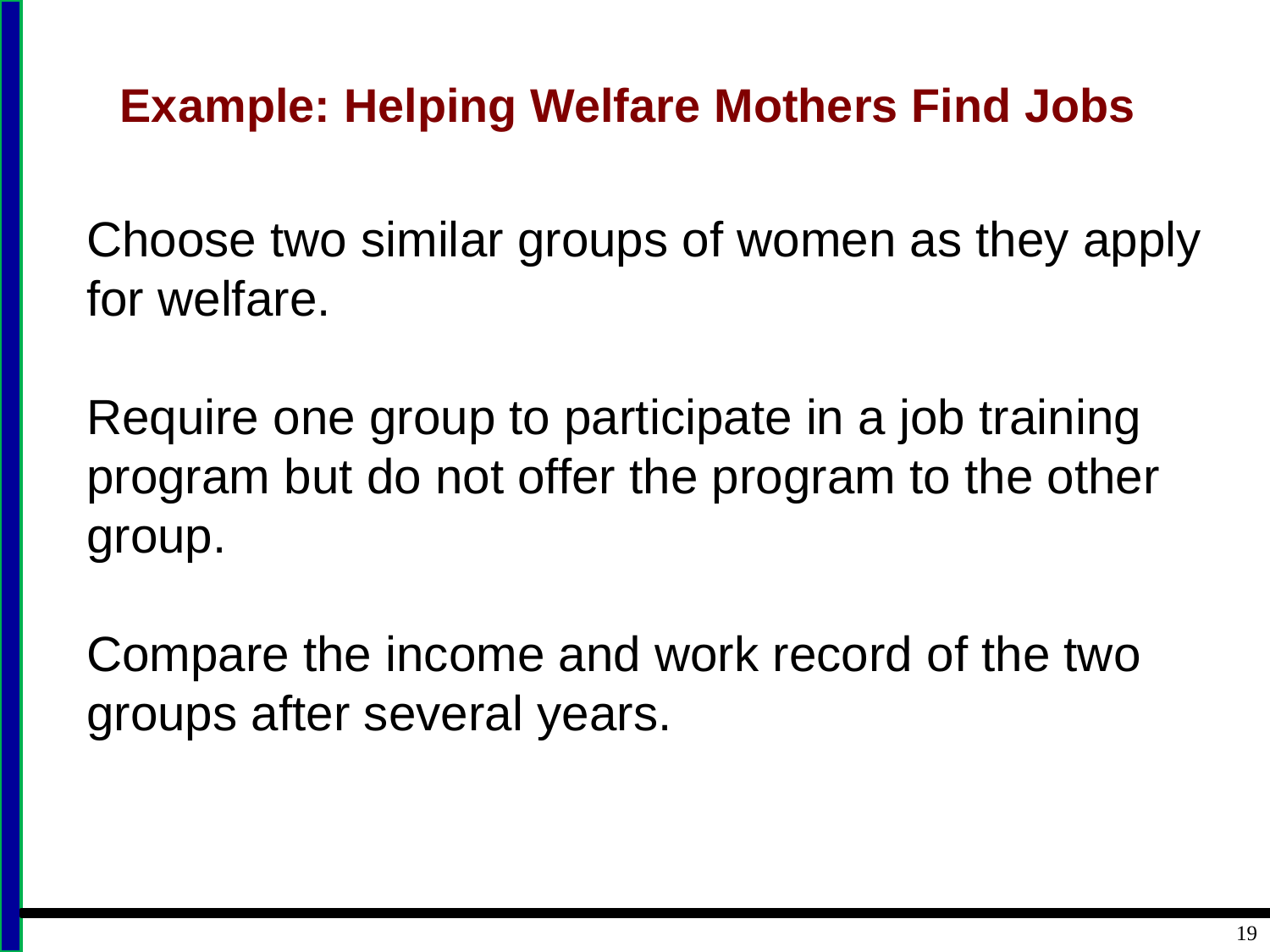

# Example: Helping Welfare Mothers Find Jobs
Choose two similar groups of women as they apply for welfare.

Require one group to participate in a job training program but do not offer the program to the other group.

Compare the income and work record of the two groups after several years.